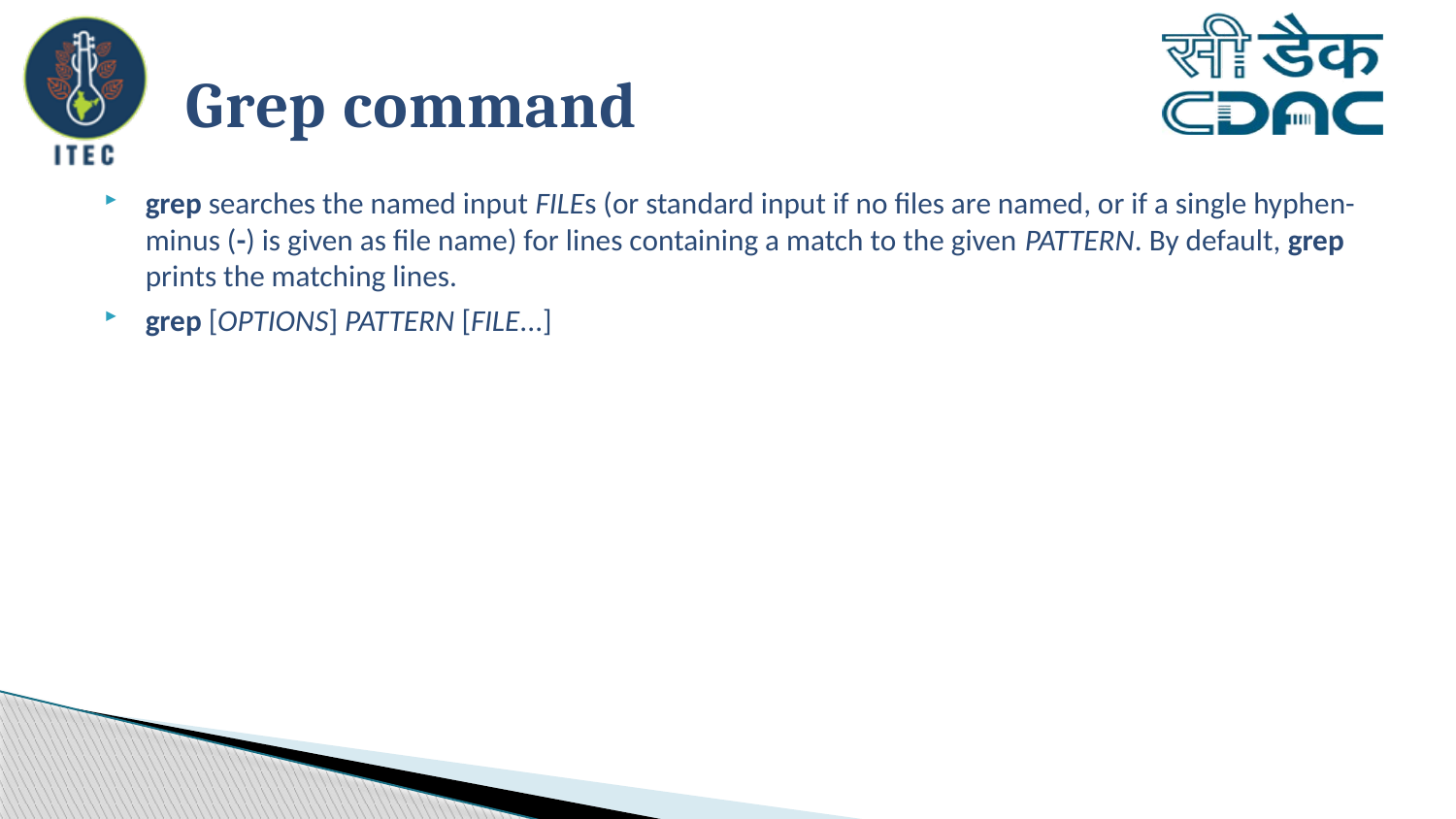

# Grep command
grep searches the named input FILEs (or standard input if no files are named, or if a single hyphen-minus (-) is given as file name) for lines containing a match to the given PATTERN. By default, grep prints the matching lines.
grep [OPTIONS] PATTERN [FILE...]